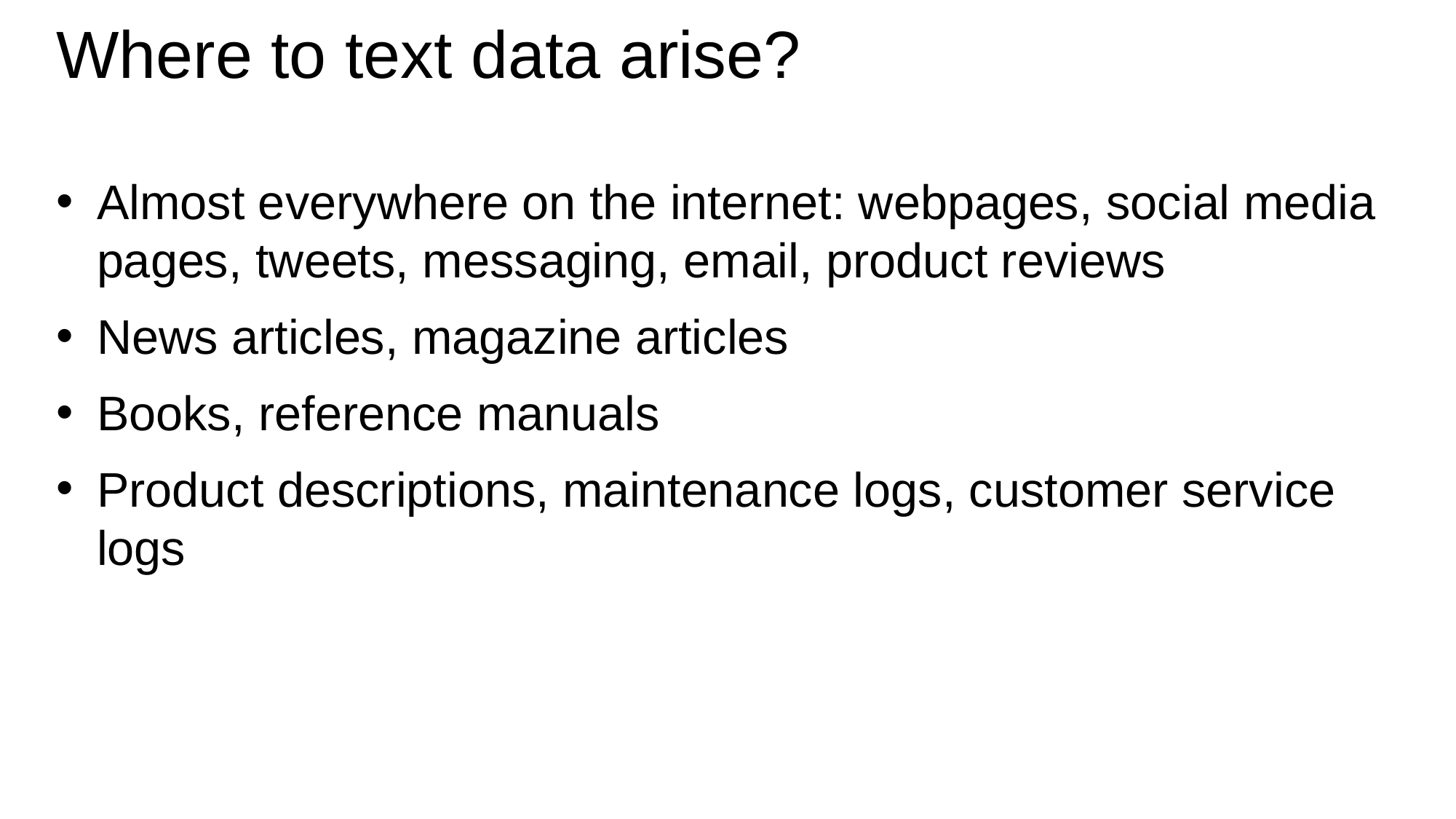

# Where to text data arise?
Almost everywhere on the internet: webpages, social media pages, tweets, messaging, email, product reviews
News articles, magazine articles
Books, reference manuals
Product descriptions, maintenance logs, customer service logs